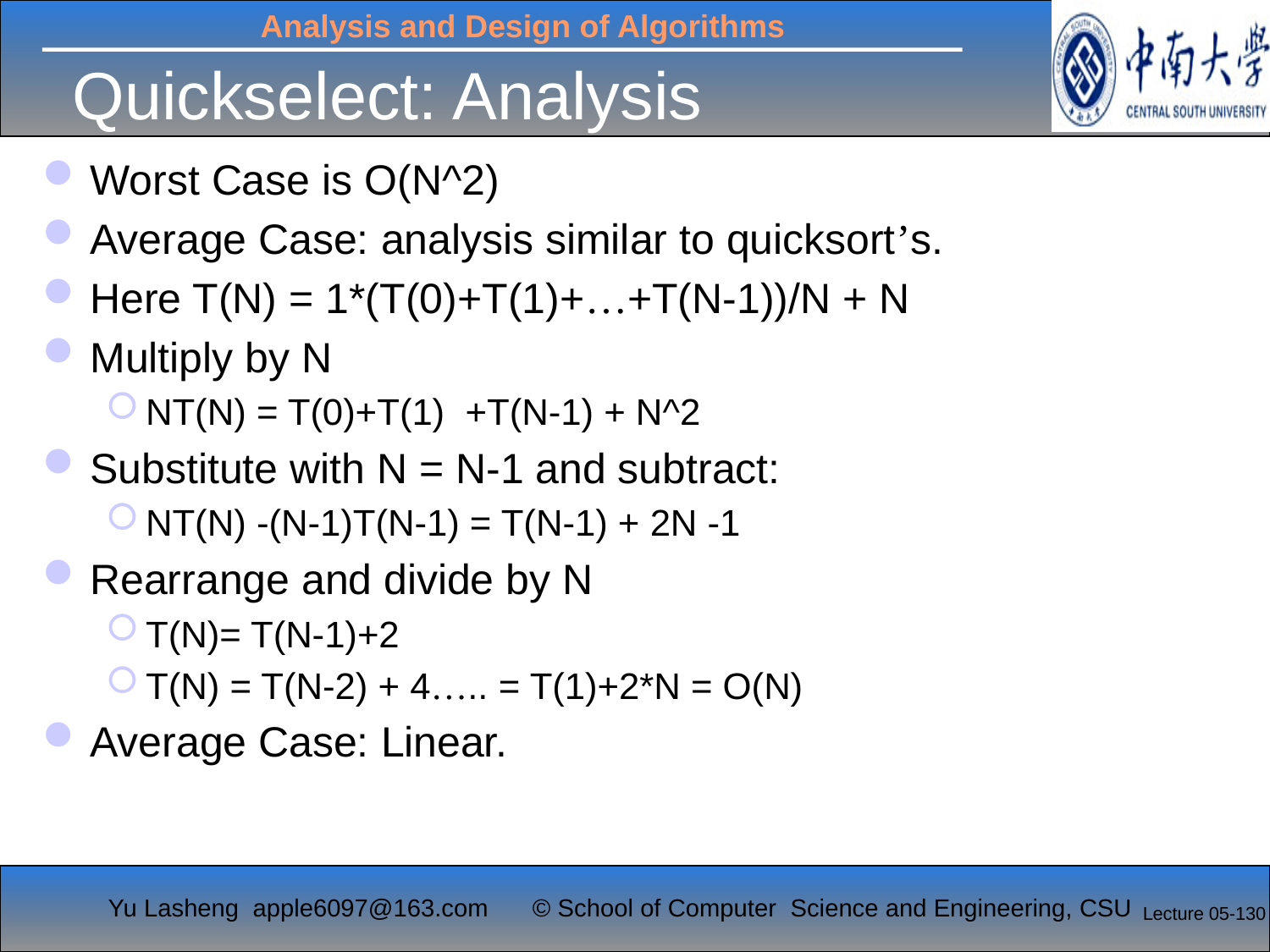

Quickselect: Analysis
Worst Case is O(N^2)
Average Case: analysis similar to quicksort’s.
Here T(N) = 1*(T(0)+T(1)+…+T(N-1))/N + N
Multiply by N
NT(N) = T(0)+T(1)  +T(N-1) + N^2
Substitute with N = N-1 and subtract:
NT(N) -(N-1)T(N-1) = T(N-1) + 2N -1
Rearrange and divide by N
T(N)= T(N-1)+2
T(N) = T(N-2) + 4….. = T(1)+2*N = O(N)
Average Case: Linear.
Lecture 05-130